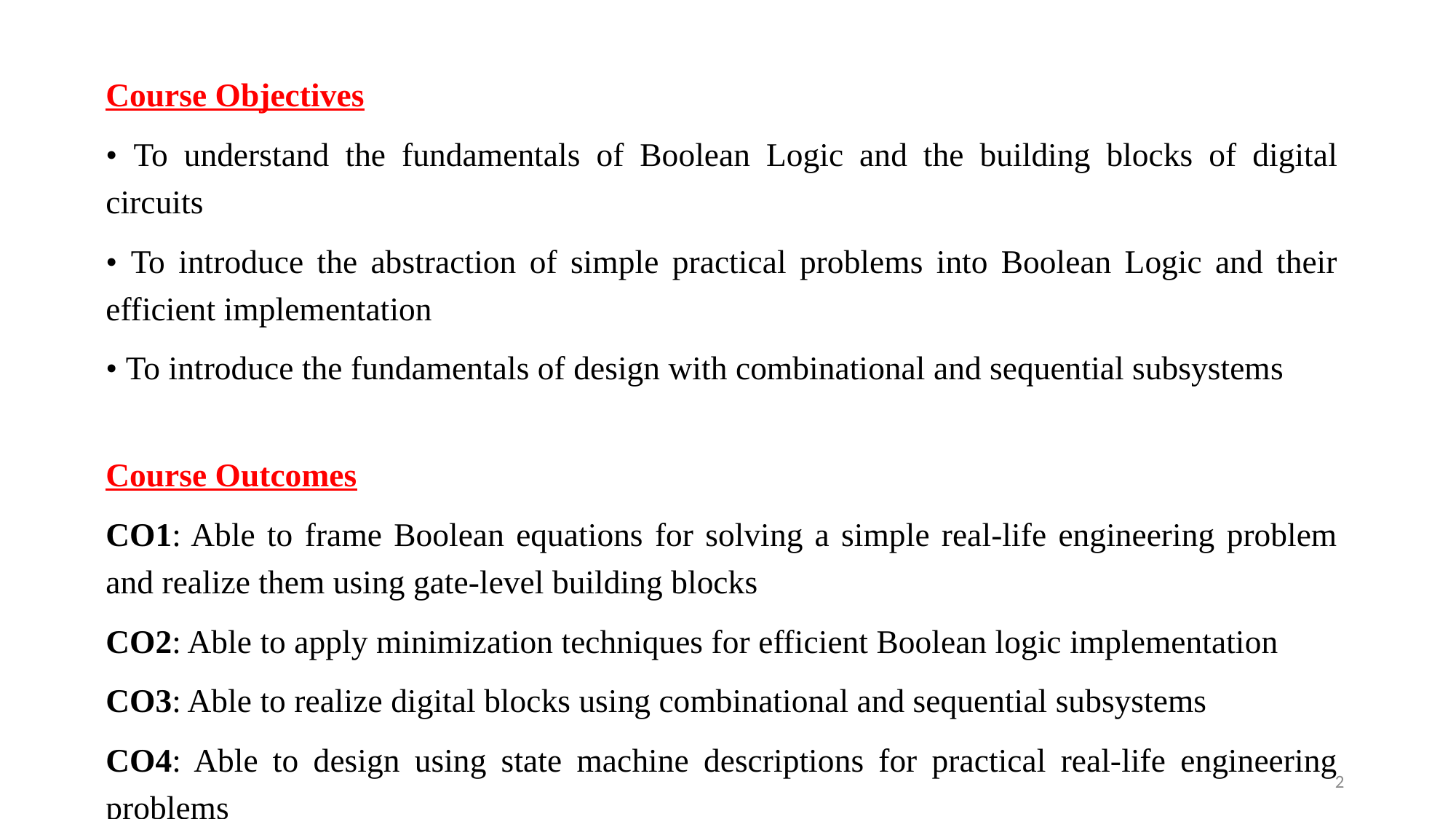

Course Objectives
• To understand the fundamentals of Boolean Logic and the building blocks of digital circuits
• To introduce the abstraction of simple practical problems into Boolean Logic and their efficient implementation
• To introduce the fundamentals of design with combinational and sequential subsystems

Course Outcomes
CO1: Able to frame Boolean equations for solving a simple real-life engineering problem and realize them using gate-level building blocks
CO2: Able to apply minimization techniques for efficient Boolean logic implementation
CO3: Able to realize digital blocks using combinational and sequential subsystems
CO4: Able to design using state machine descriptions for practical real-life engineering problems
2